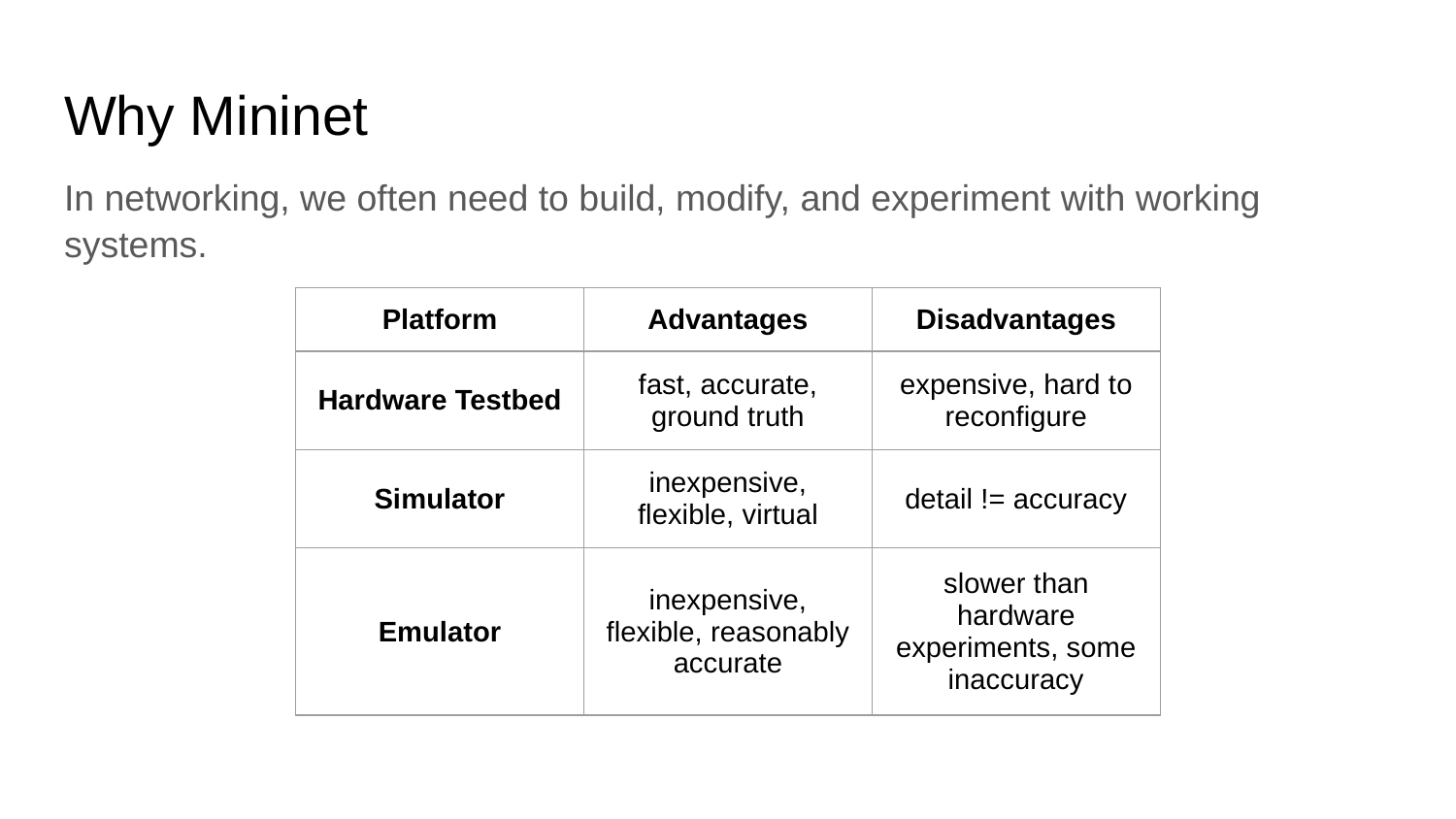

# Why Mininet
In networking, we often need to build, modify, and experiment with working systems.
| Platform | Advantages | Disadvantages |
| --- | --- | --- |
| Hardware Testbed | fast, accurate, ground truth | expensive, hard to reconfigure |
| Simulator | inexpensive, flexible, virtual | detail != accuracy |
| Emulator | inexpensive, flexible, reasonably accurate | slower than hardware experiments, some inaccuracy |